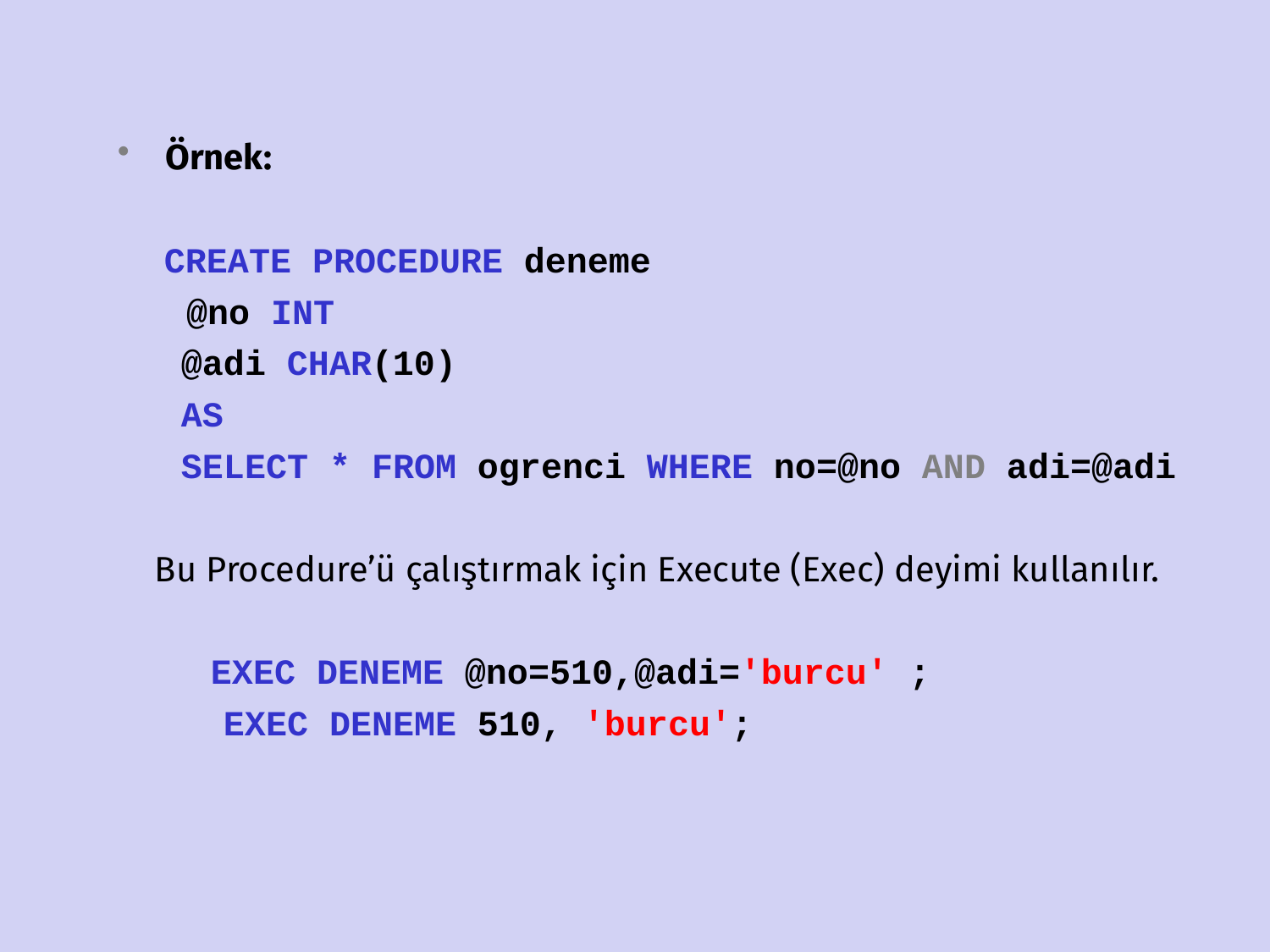

Örnek:

     CREATE PROCEDURE deneme
	 @no INT
   @adi CHAR(10)
   AS
   SELECT * FROM ogrenci WHERE no=@no AND adi=@adi

    Bu Procedure’ü çalıştırmak için Execute (Exec) deyimi kullanılır.

          EXEC DENEME @no=510,@adi='burcu' ;
     EXEC DENEME 510, 'burcu';